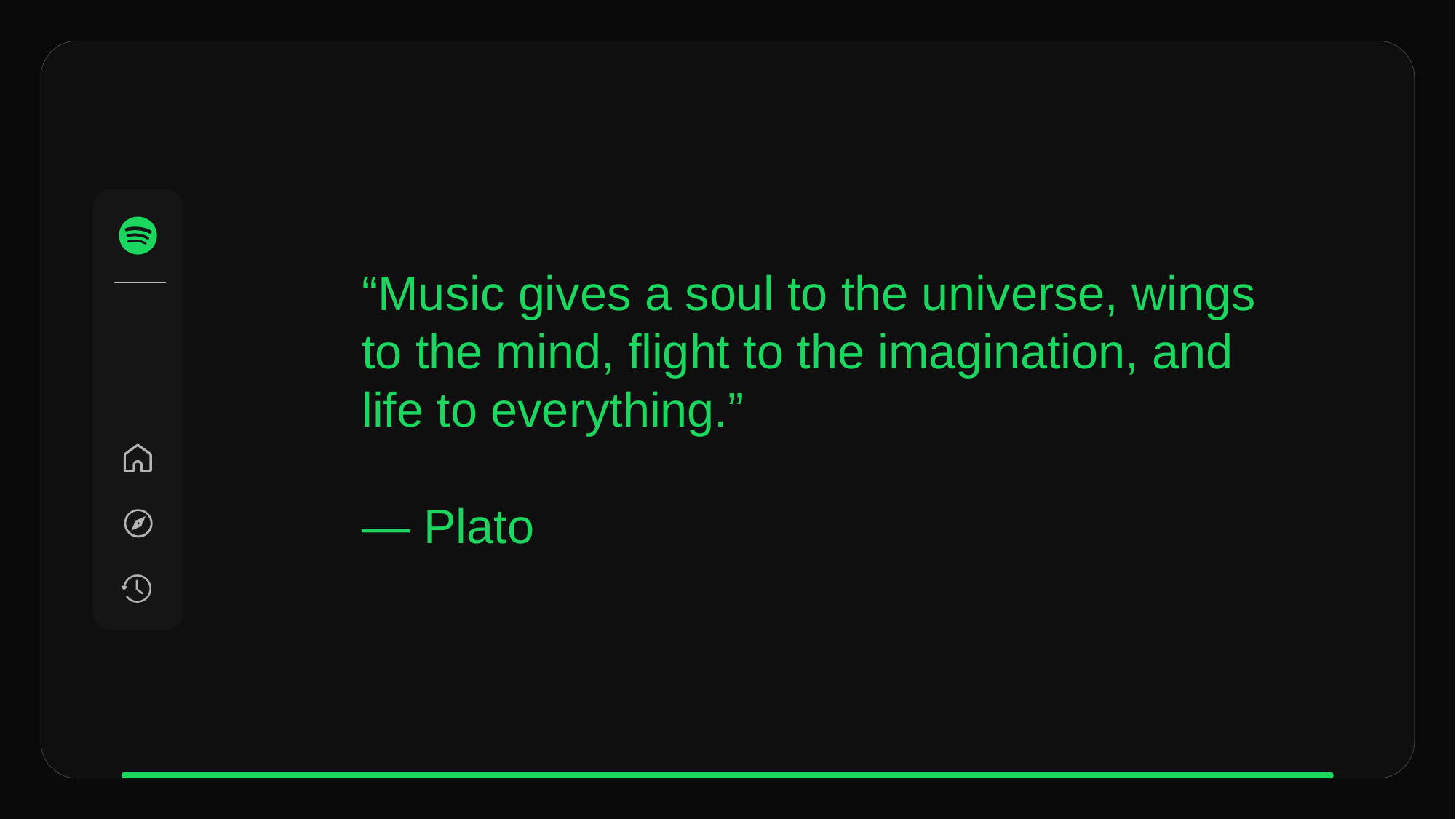

“Music gives a soul to the universe, wings to the mind, flight to the imagination, and life to everything.”

— Plato